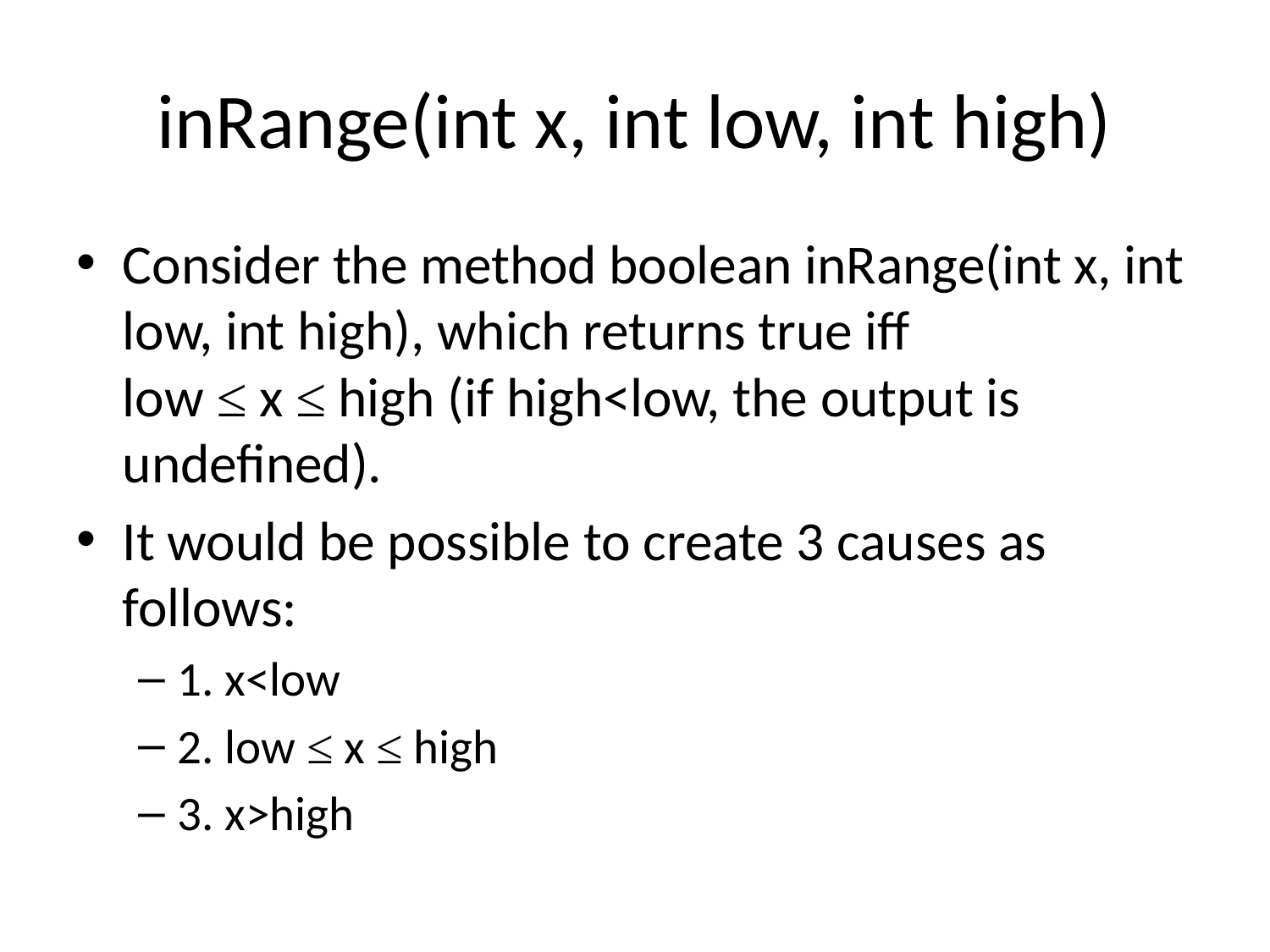

# inRange(int x, int low, int high)
Consider the method boolean inRange(int x, int low, int high), which returns true iff
low ≤ x ≤ high (if high<low, the output is undefined).
It would be possible to create 3 causes as follows:
1. x<low
2. low ≤ x ≤ high
3. x>high